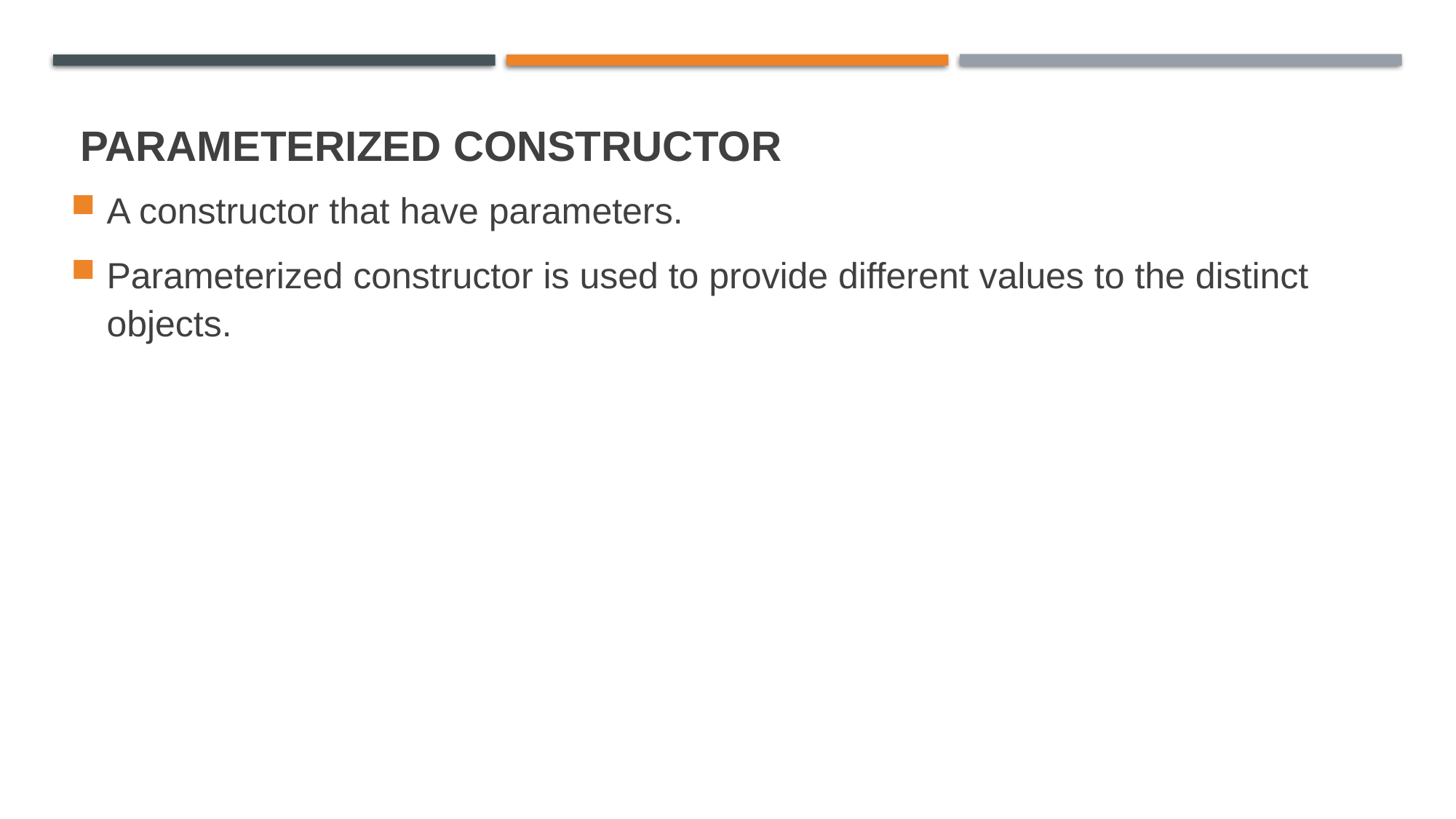

A constructor that have parameters.
Parameterized constructor is used to provide different values to the distinct objects.
# Parameterized Constructor